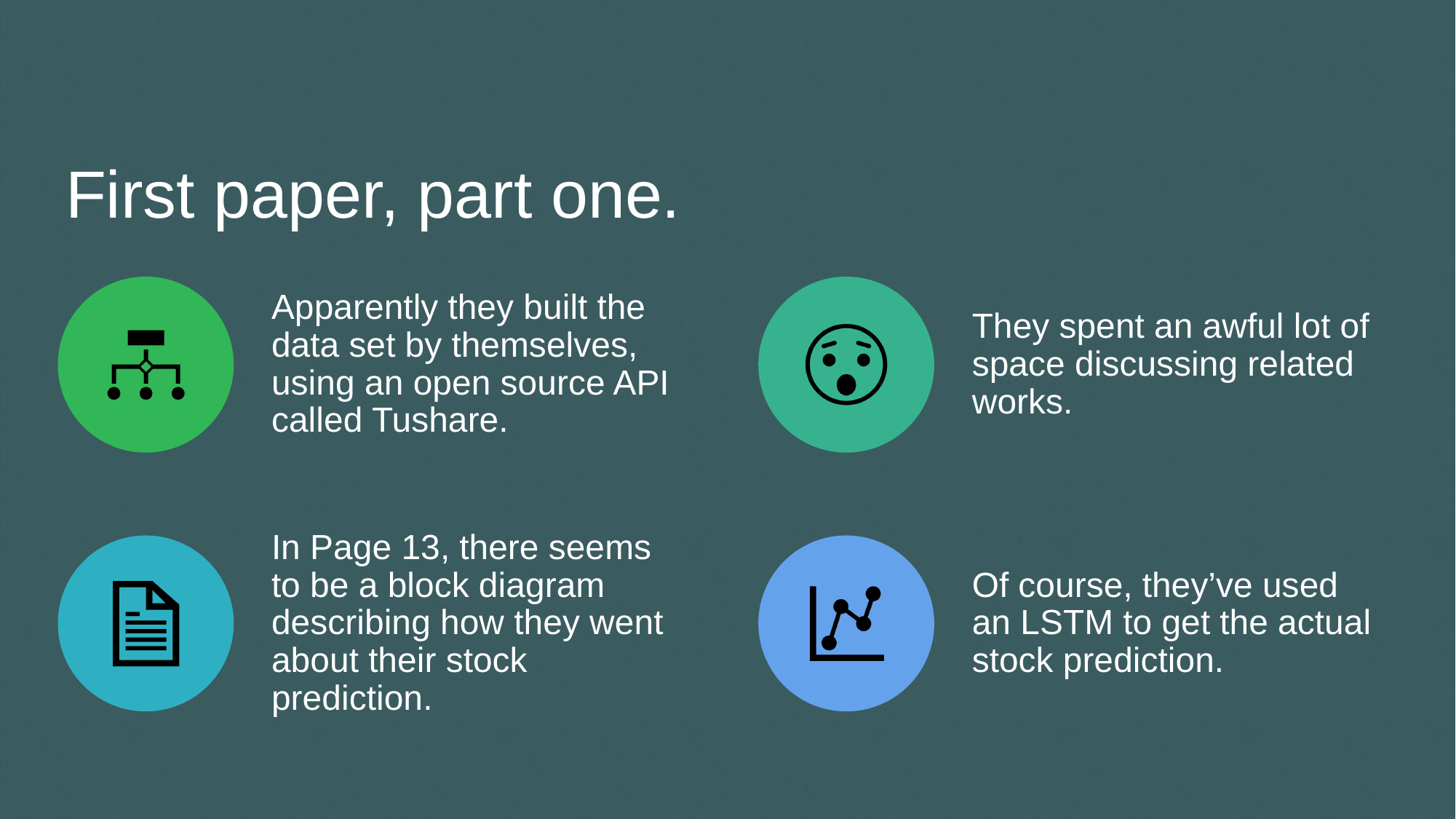

# First paper, part one.
Apparently they built the data set by themselves, using an open source API called Tushare.
They spent an awful lot of space discussing related works.
In Page 13, there seems to be a block diagram describing how they went about their stock prediction.
Of course, they’ve used an LSTM to get the actual stock prediction.